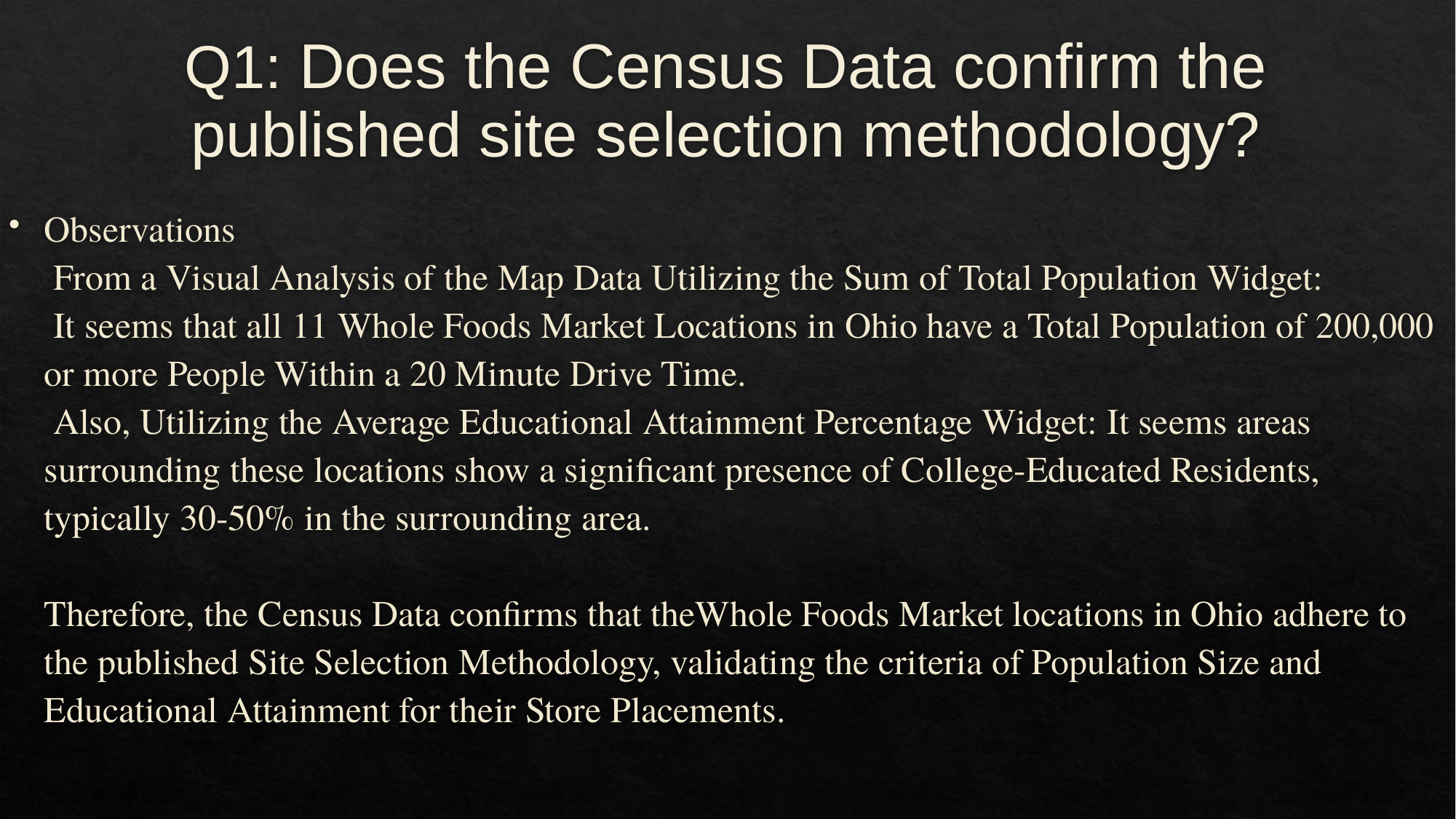

# Q1: Does the Census Data confirm the published site selection methodology?
Observations
 From a Visual Analysis of the Map Data Utilizing the Sum of Total Population Widget:
 It seems that all 11 Whole Foods Market Locations in Ohio have a Total Population of 200,000 or more People Within a 20 Minute Drive Time.
 Also, Utilizing the Average Educational Attainment Percentage Widget: It seems areas surrounding these locations show a significant presence of College-Educated Residents, typically 30-50% in the surrounding area.
Therefore, the Census Data confirms that theWhole Foods Market locations in Ohio adhere to the published Site Selection Methodology, validating the criteria of Population Size and Educational Attainment for their Store Placements.